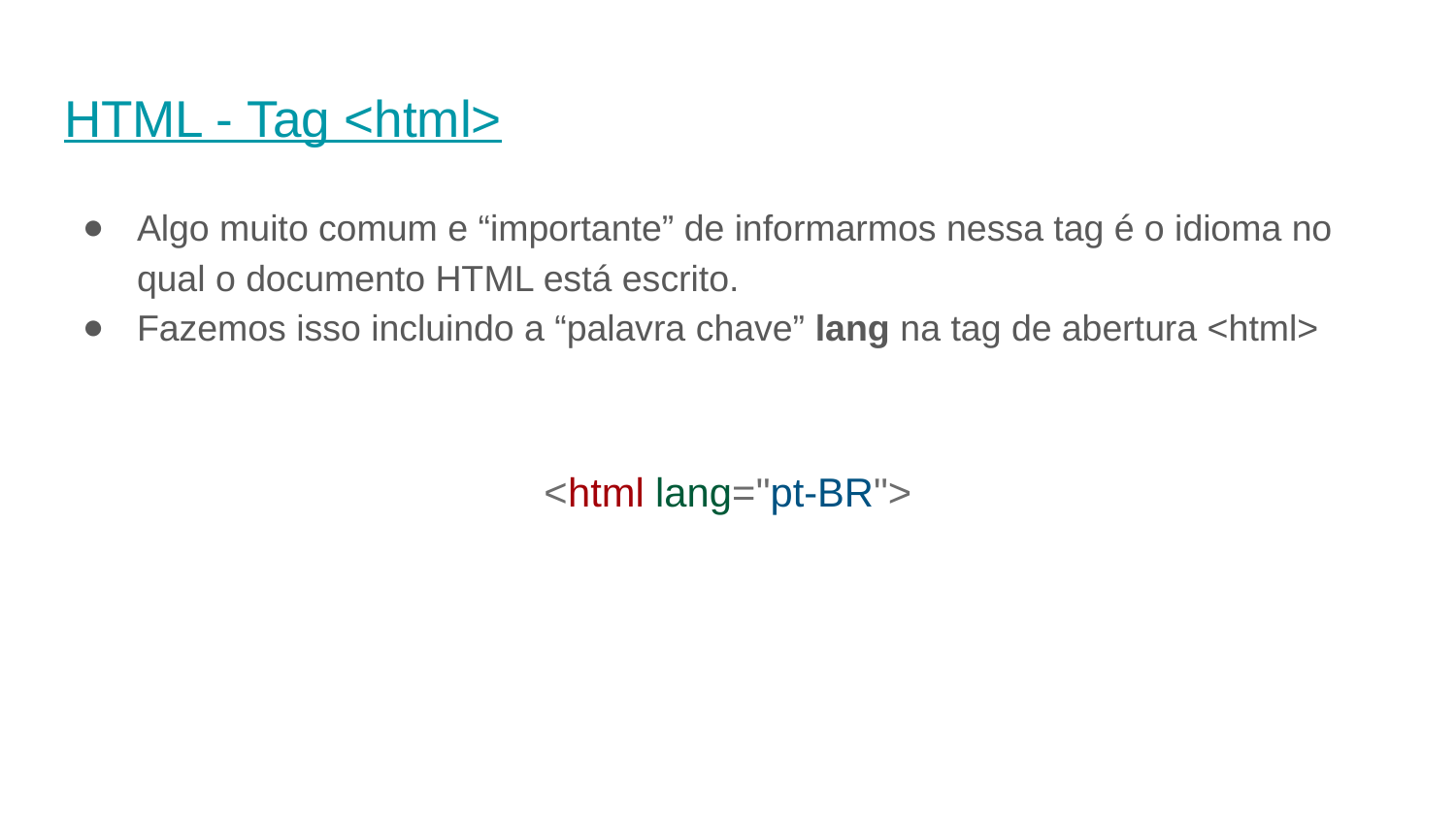

# HTML - Tag <html>
Algo muito comum e “importante” de informarmos nessa tag é o idioma no qual o documento HTML está escrito.
Fazemos isso incluindo a “palavra chave” lang na tag de abertura <html>

<html lang="pt-BR">